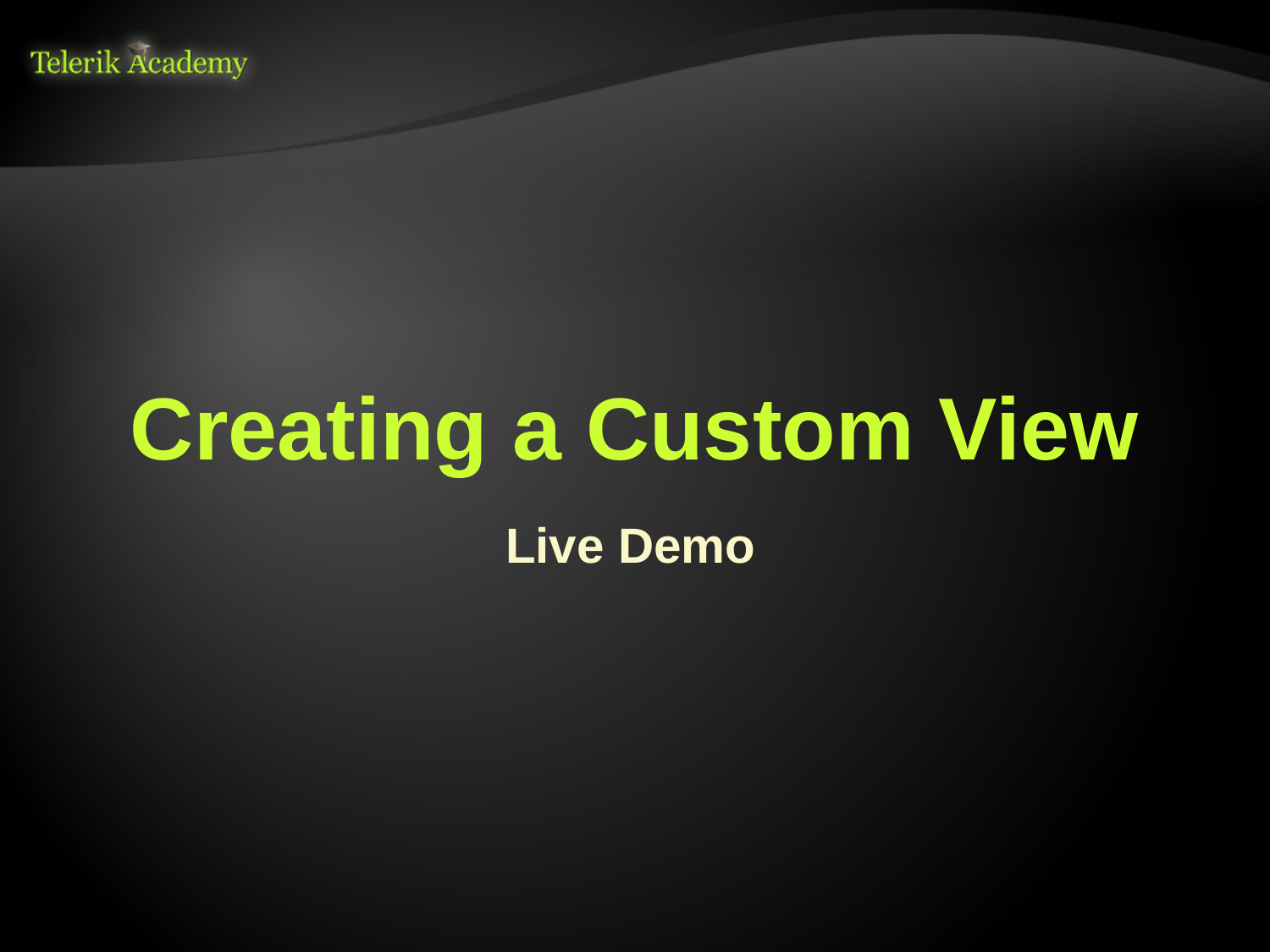

# Creating a Custom View
Live Demo